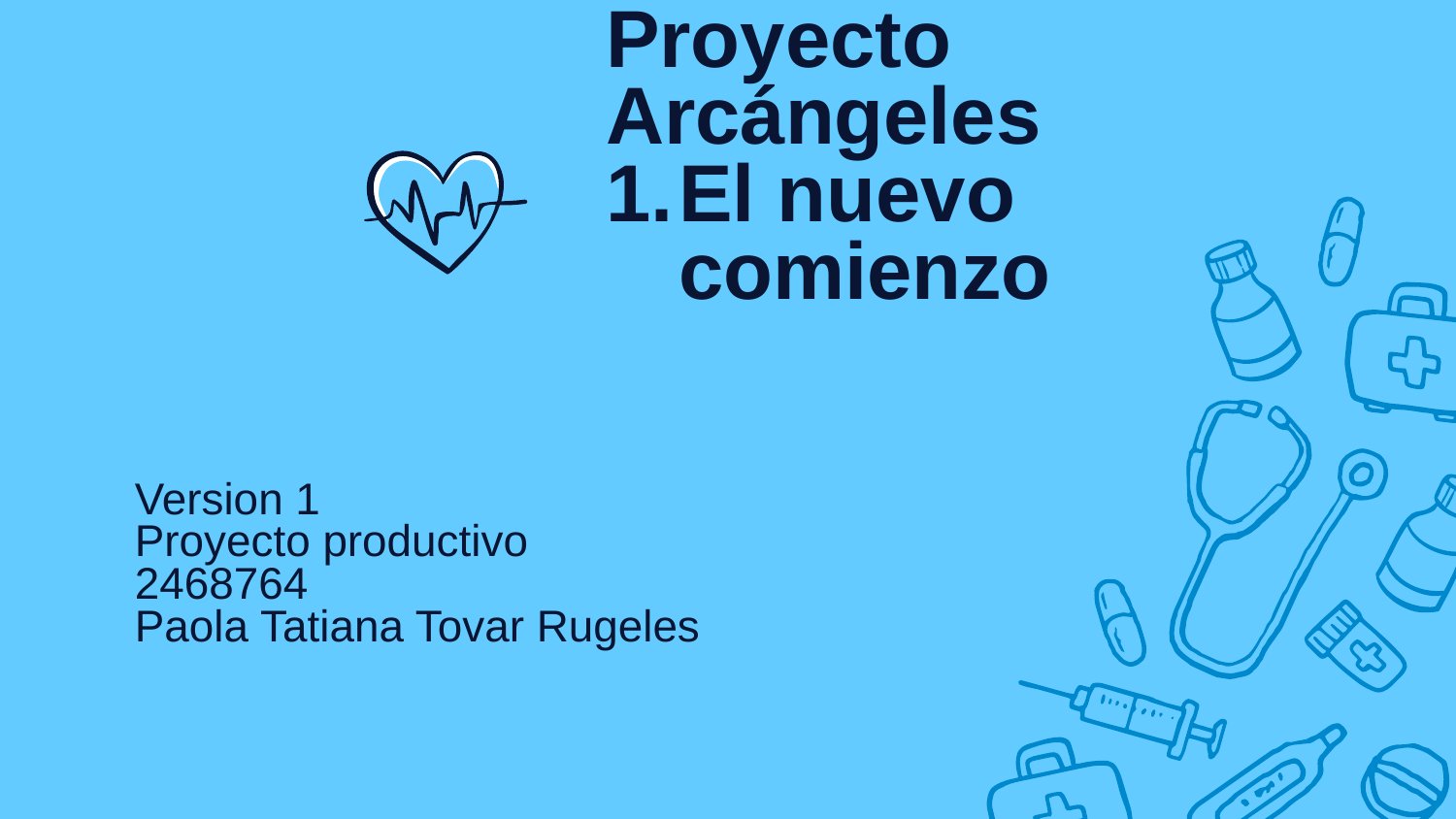

# Proyecto Arcángeles
El nuevo comienzo

Version 1
Proyecto productivo
2468764
Paola Tatiana Tovar Rugeles